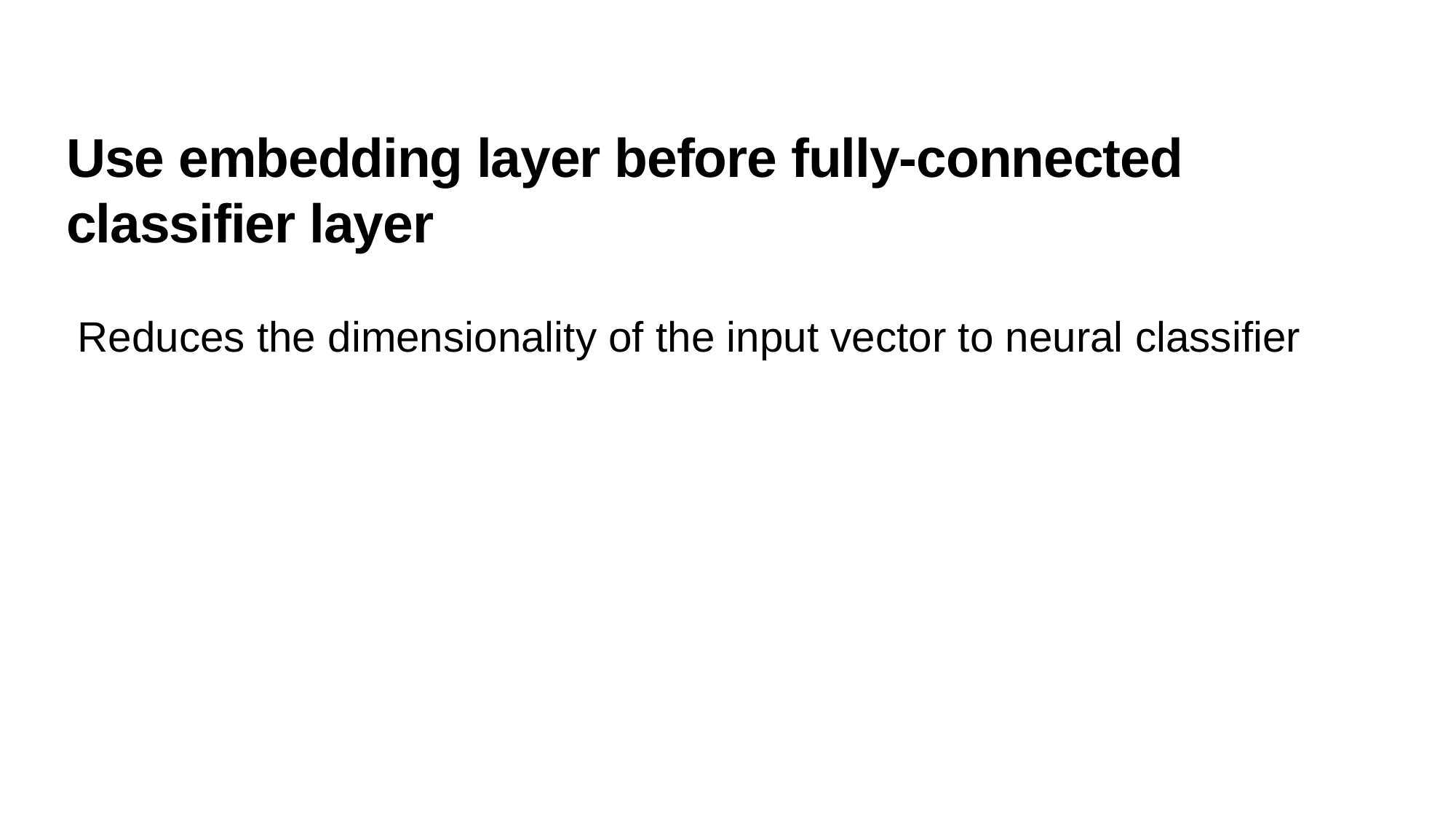

# Use embedding layer before fully-connected classifier layer
 Reduces the dimensionality of the input vector to neural classifier